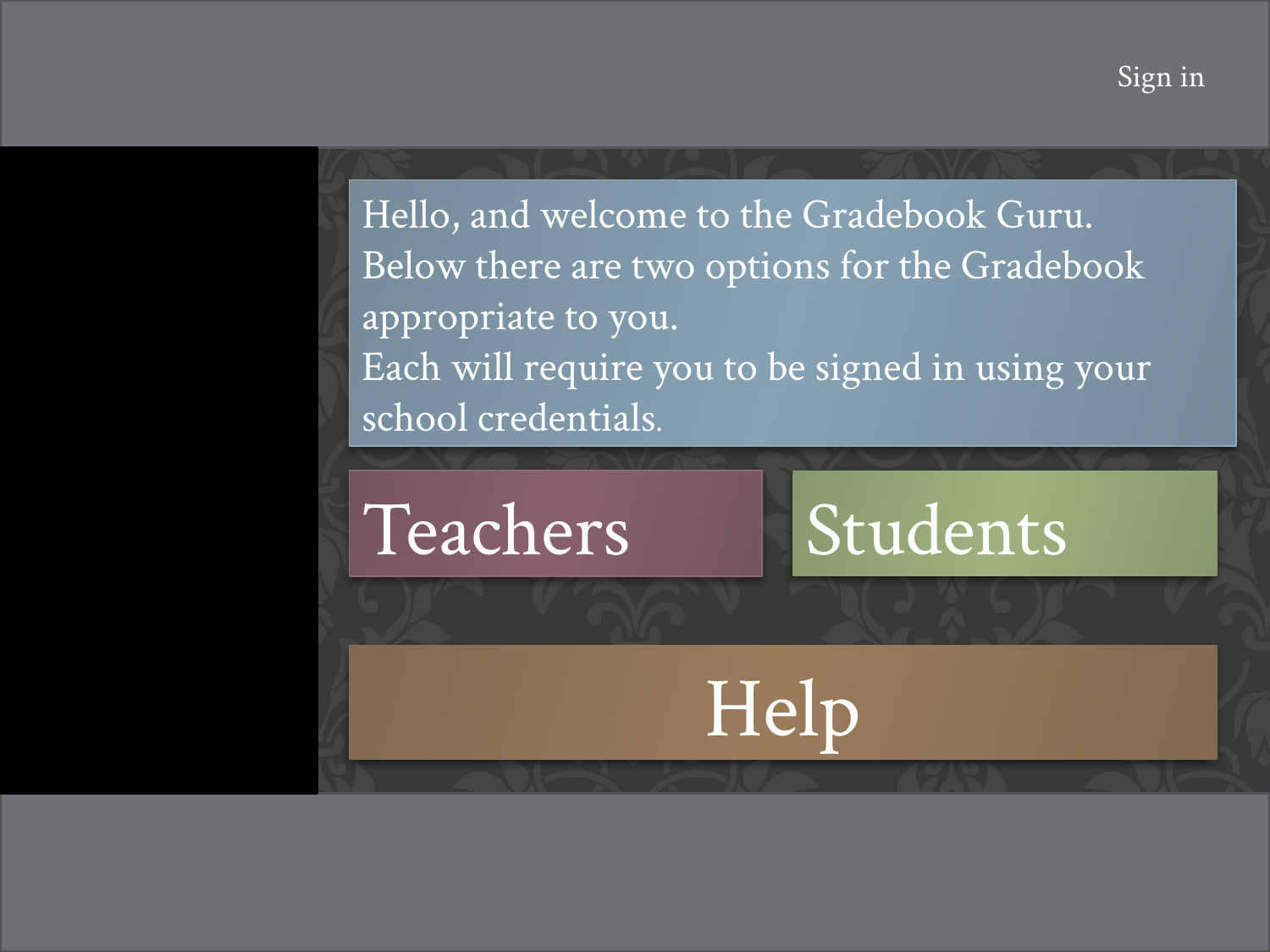

Sign in

Hello, and welcome to the Gradebook Guru.
Below there are two options for the Gradebook appropriate to you.
Each will require you to be signed in using your school credentials.
Teachers
Students
Help